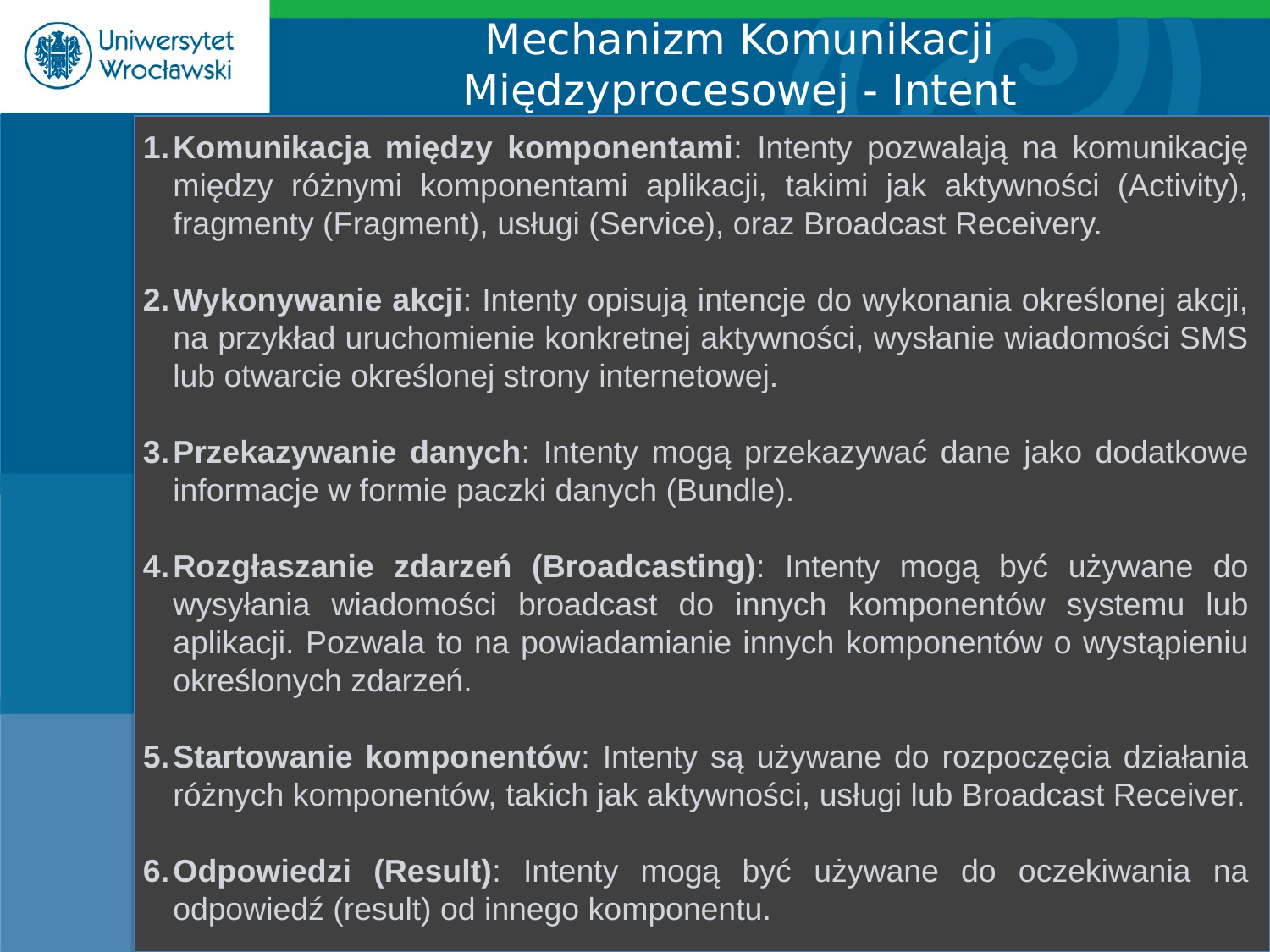

Mechanizm Komunikacji Międzyprocesowej - Intent

Komunikacja między komponentami: Intenty pozwalają na komunikację między różnymi komponentami aplikacji, takimi jak aktywności (Activity), fragmenty (Fragment), usługi (Service), oraz Broadcast Receivery.

Wykonywanie akcji: Intenty opisują intencje do wykonania określonej akcji, na przykład uruchomienie konkretnej aktywności, wysłanie wiadomości SMS lub otwarcie określonej strony internetowej.

Przekazywanie danych: Intenty mogą przekazywać dane jako dodatkowe informacje w formie paczki danych (Bundle).

Rozgłaszanie zdarzeń (Broadcasting): Intenty mogą być używane do wysyłania wiadomości broadcast do innych komponentów systemu lub aplikacji. Pozwala to na powiadamianie innych komponentów o wystąpieniu określonych zdarzeń.

Startowanie komponentów: Intenty są używane do rozpoczęcia działania różnych komponentów, takich jak aktywności, usługi lub Broadcast Receiver.

Odpowiedzi (Result): Intenty mogą być używane do oczekiwania na odpowiedź (result) od innego komponentu.